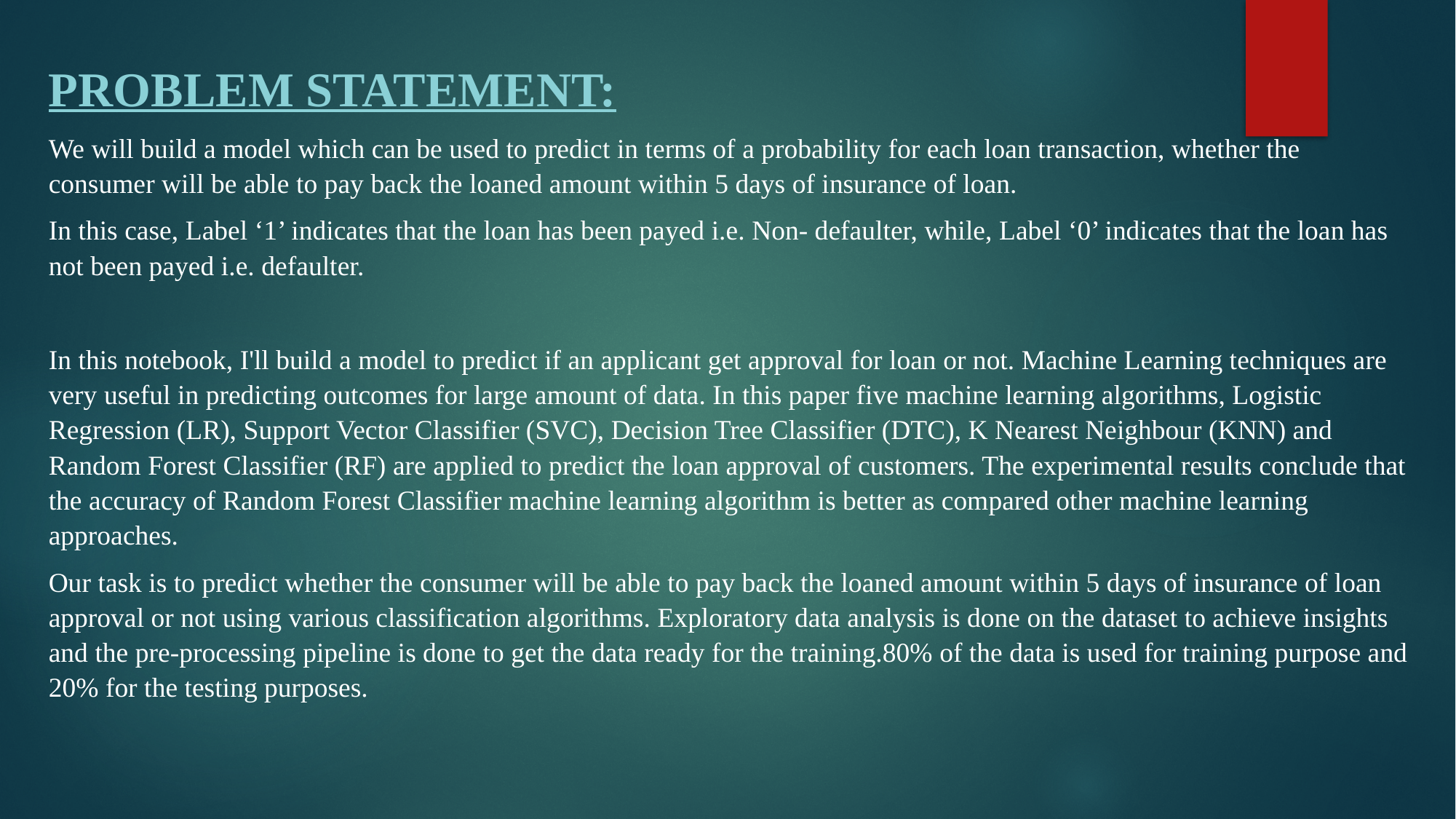

PROBLEM STATEMENT:
We will build a model which can be used to predict in terms of a probability for each loan transaction, whether the consumer will be able to pay back the loaned amount within 5 days of insurance of loan.
In this case, Label ‘1’ indicates that the loan has been payed i.e. Non- defaulter, while, Label ‘0’ indicates that the loan has not been payed i.e. defaulter.

In this notebook, I'll build a model to predict if an applicant get approval for loan or not. Machine Learning techniques are very useful in predicting outcomes for large amount of data. In this paper five machine learning algorithms, Logistic Regression (LR), Support Vector Classifier (SVC), Decision Tree Classifier (DTC), K Nearest Neighbour (KNN) and Random Forest Classifier (RF) are applied to predict the loan approval of customers. The experimental results conclude that the accuracy of Random Forest Classifier machine learning algorithm is better as compared other machine learning approaches.
Our task is to predict whether the consumer will be able to pay back the loaned amount within 5 days of insurance of loan approval or not using various classification algorithms. Exploratory data analysis is done on the dataset to achieve insights and the pre-processing pipeline is done to get the data ready for the training.80% of the data is used for training purpose and 20% for the testing purposes.